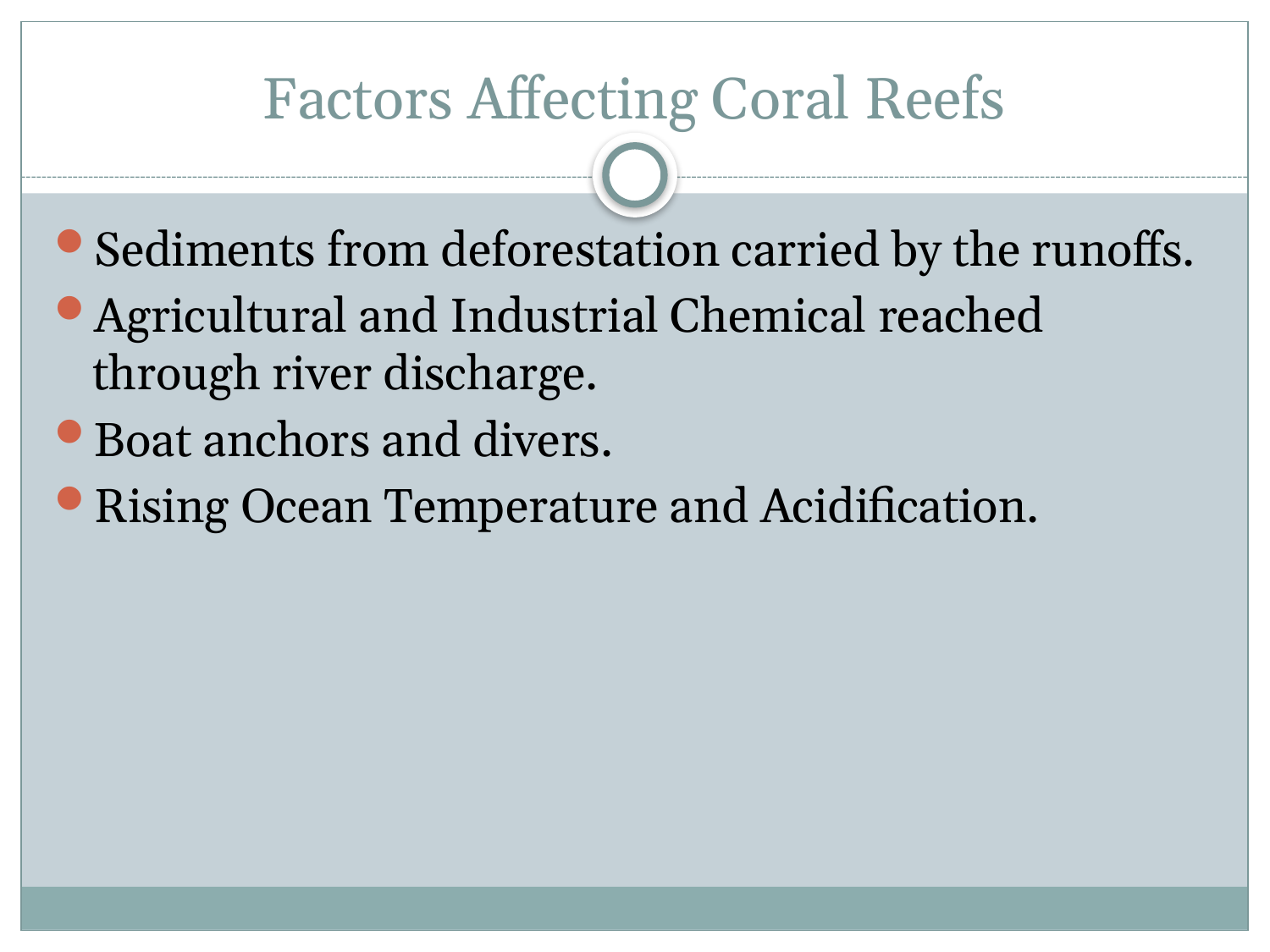

# Factors Affecting Coral Reefs
Sediments from deforestation carried by the runoffs.
Agricultural and Industrial Chemical reached through river discharge.
Boat anchors and divers.
Rising Ocean Temperature and Acidification.